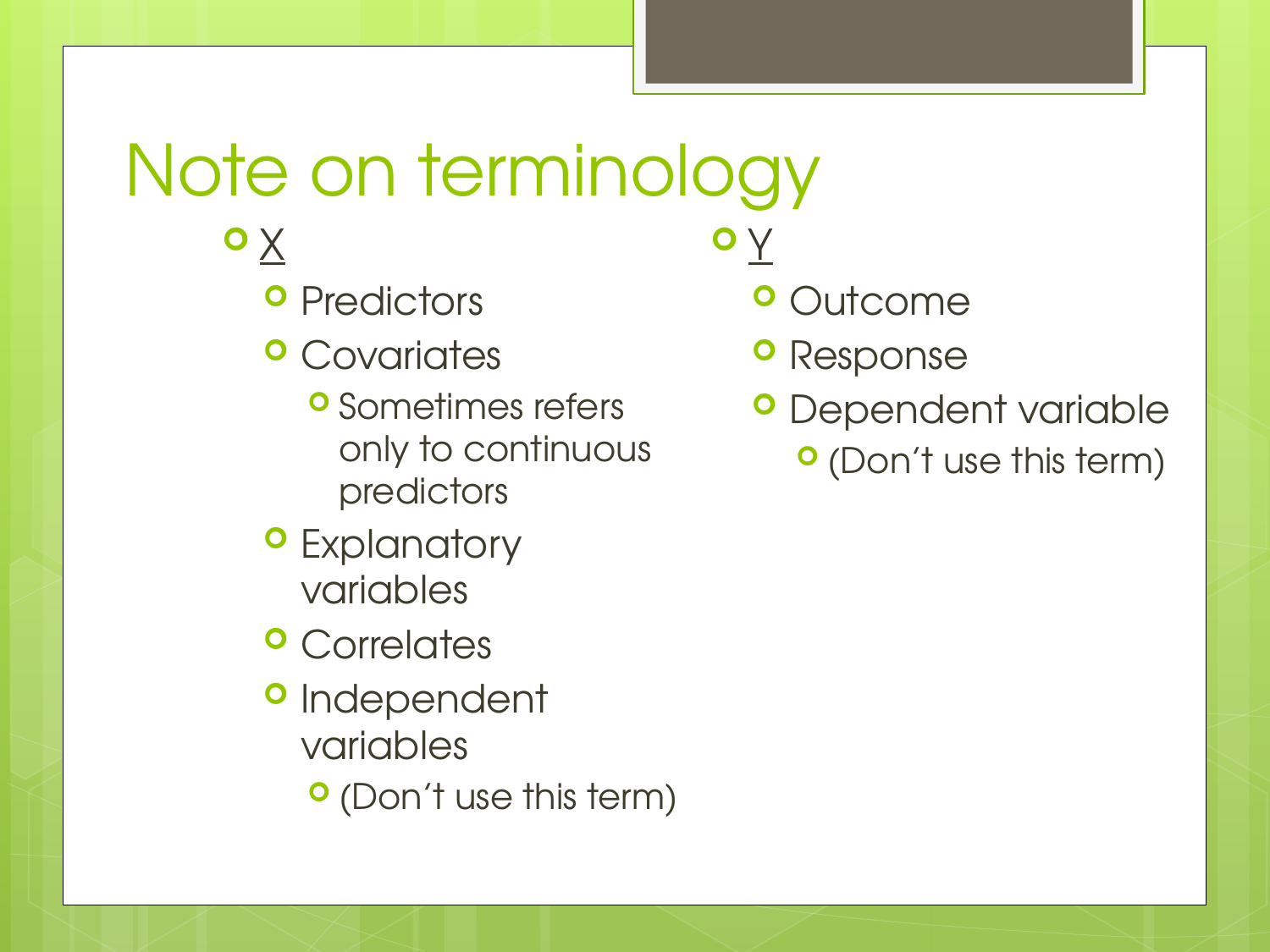

# Note on terminology
X
Predictors
Covariates
Sometimes refers only to continuous predictors
Explanatory variables
Correlates
Independent variables
(Don’t use this term)

Y
Outcome
Response
Dependent variable
(Don’t use this term)